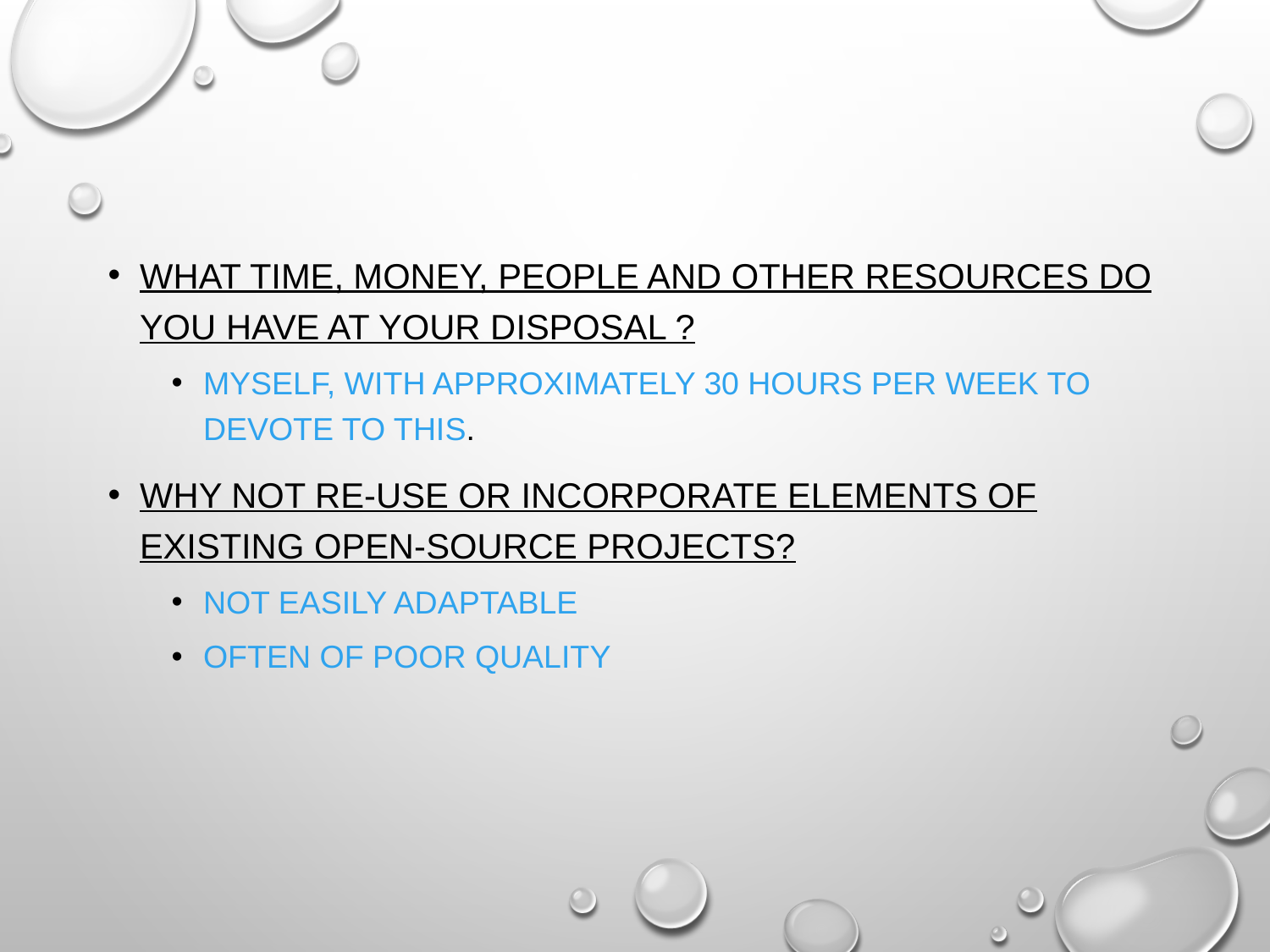

What time, money, people and other resources do you have at your disposal ?
myself, with approximately 30 hours per week to devote to this.
why not re-use or incorporate elements of existing open-source projects?
not easily adaptable
often of poor quality